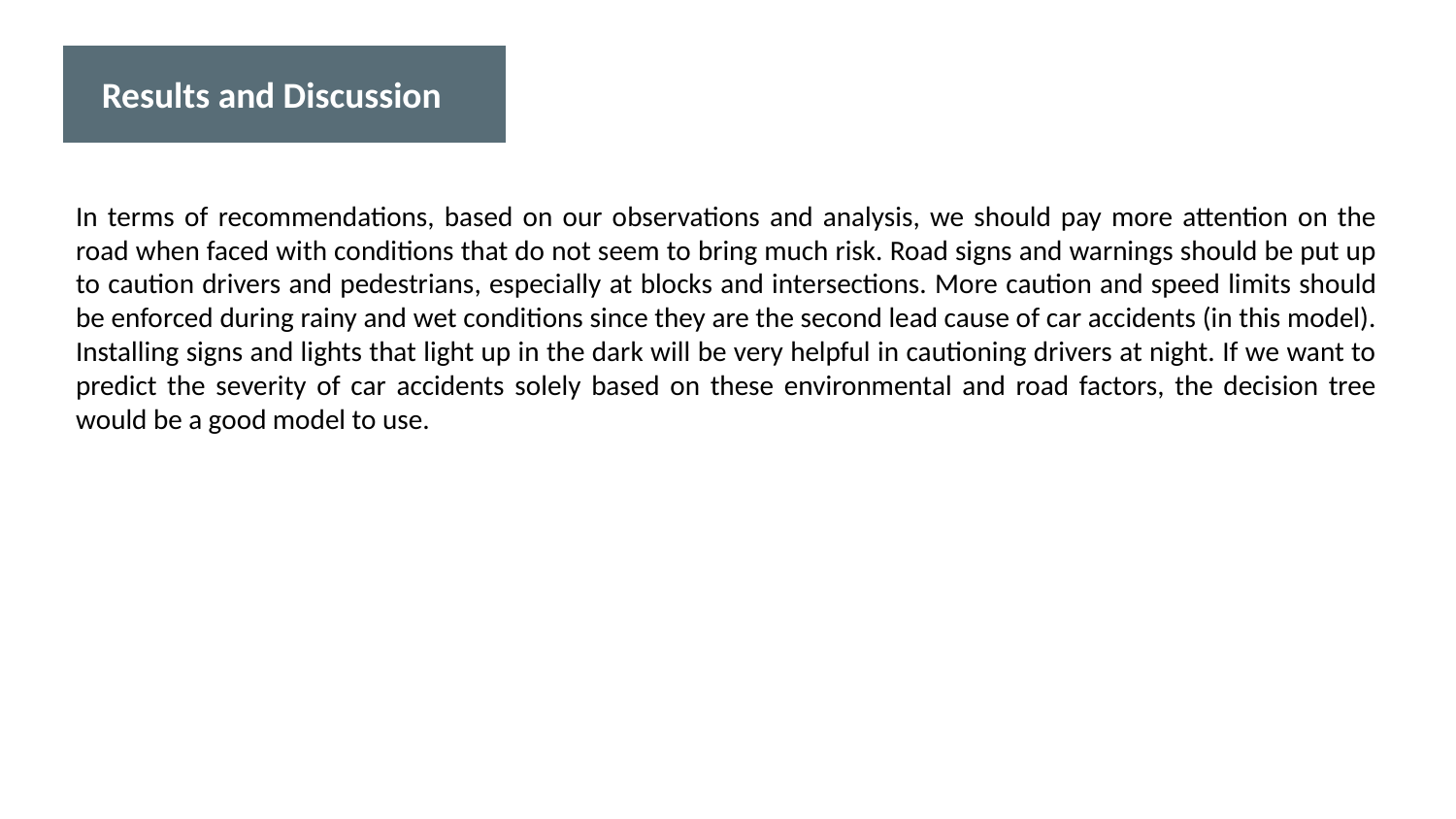

Results and Discussion
In terms of recommendations, based on our observations and analysis, we should pay more attention on the road when faced with conditions that do not seem to bring much risk. Road signs and warnings should be put up to caution drivers and pedestrians, especially at blocks and intersections. More caution and speed limits should be enforced during rainy and wet conditions since they are the second lead cause of car accidents (in this model). Installing signs and lights that light up in the dark will be very helpful in cautioning drivers at night. If we want to predict the severity of car accidents solely based on these environmental and road factors, the decision tree would be a good model to use.